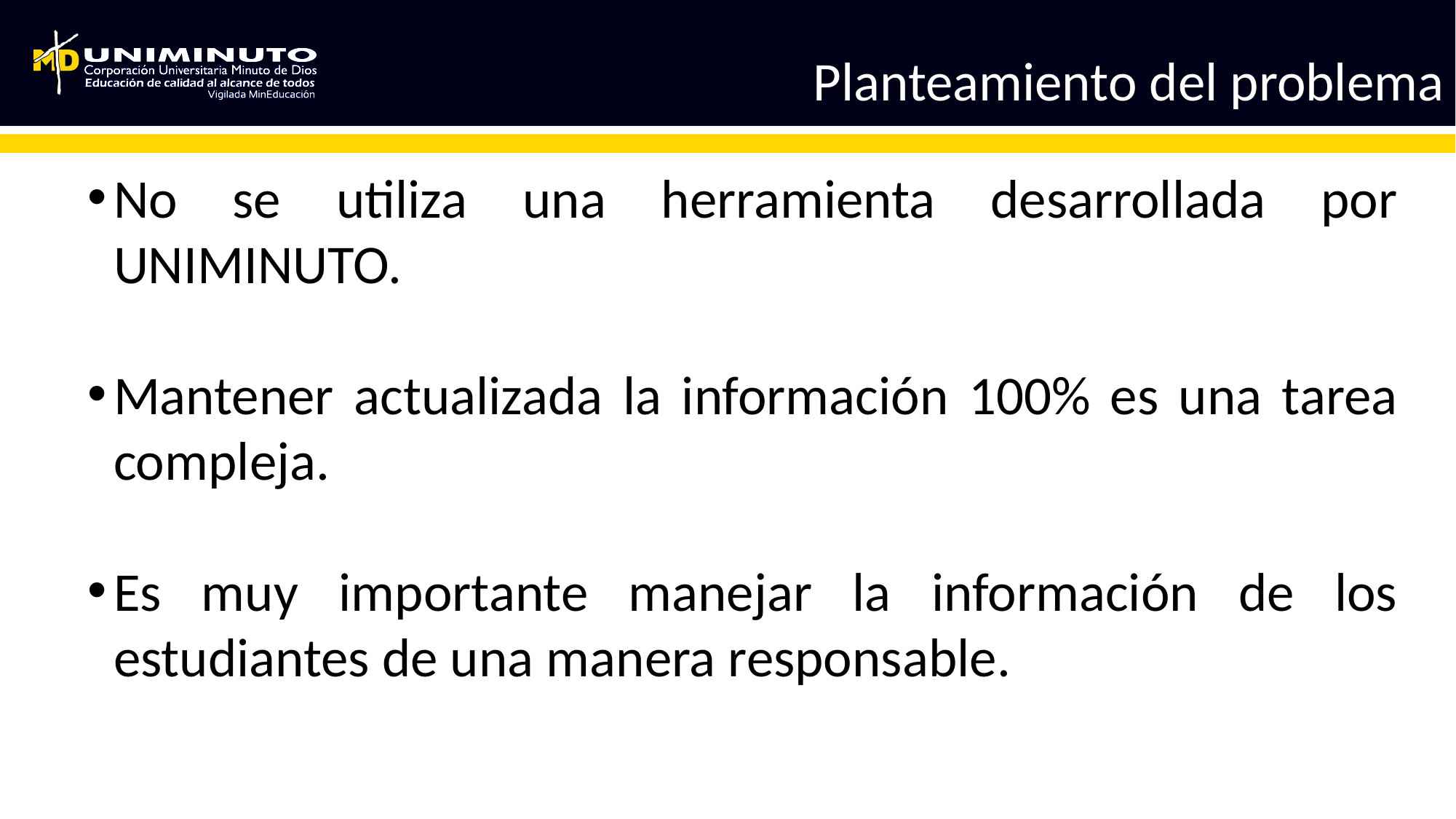

Planteamiento del problema
No se utiliza una herramienta desarrollada por UNIMINUTO.

Mantener actualizada la información 100% es una tarea compleja.

Es muy importante manejar la información de los estudiantes de una manera responsable.